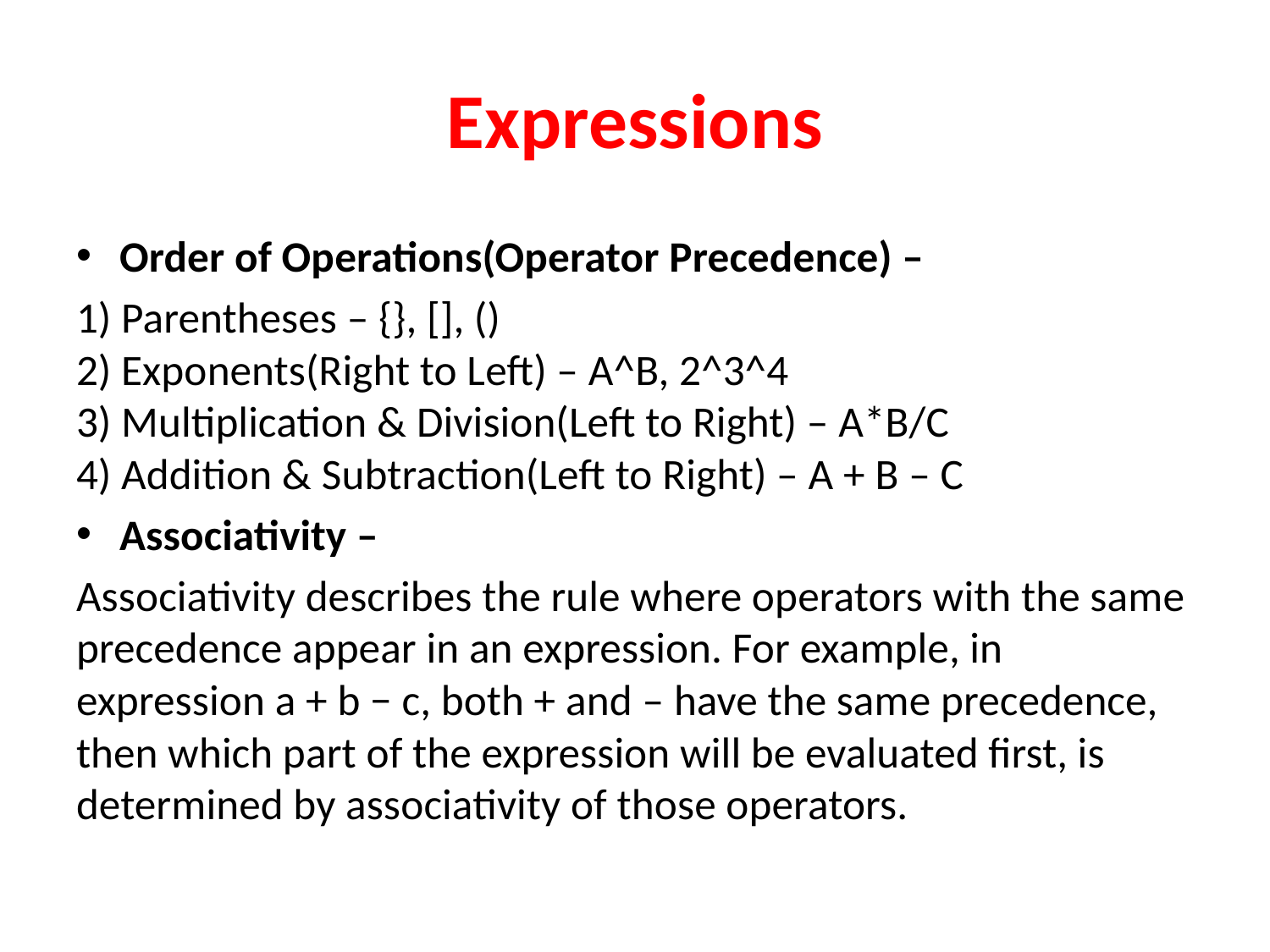

# Expressions
Order of Operations(Operator Precedence) –
1) Parentheses – {}, [], ()
2) Exponents(Right to Left) – A^B, 2^3^4
3) Multiplication & Division(Left to Right) – A*B/C
4) Addition & Subtraction(Left to Right) – A + B – C
Associativity –
Associativity describes the rule where operators with the same precedence appear in an expression. For example, in expression a + b − c, both + and – have the same precedence, then which part of the expression will be evaluated first, is determined by associativity of those operators.